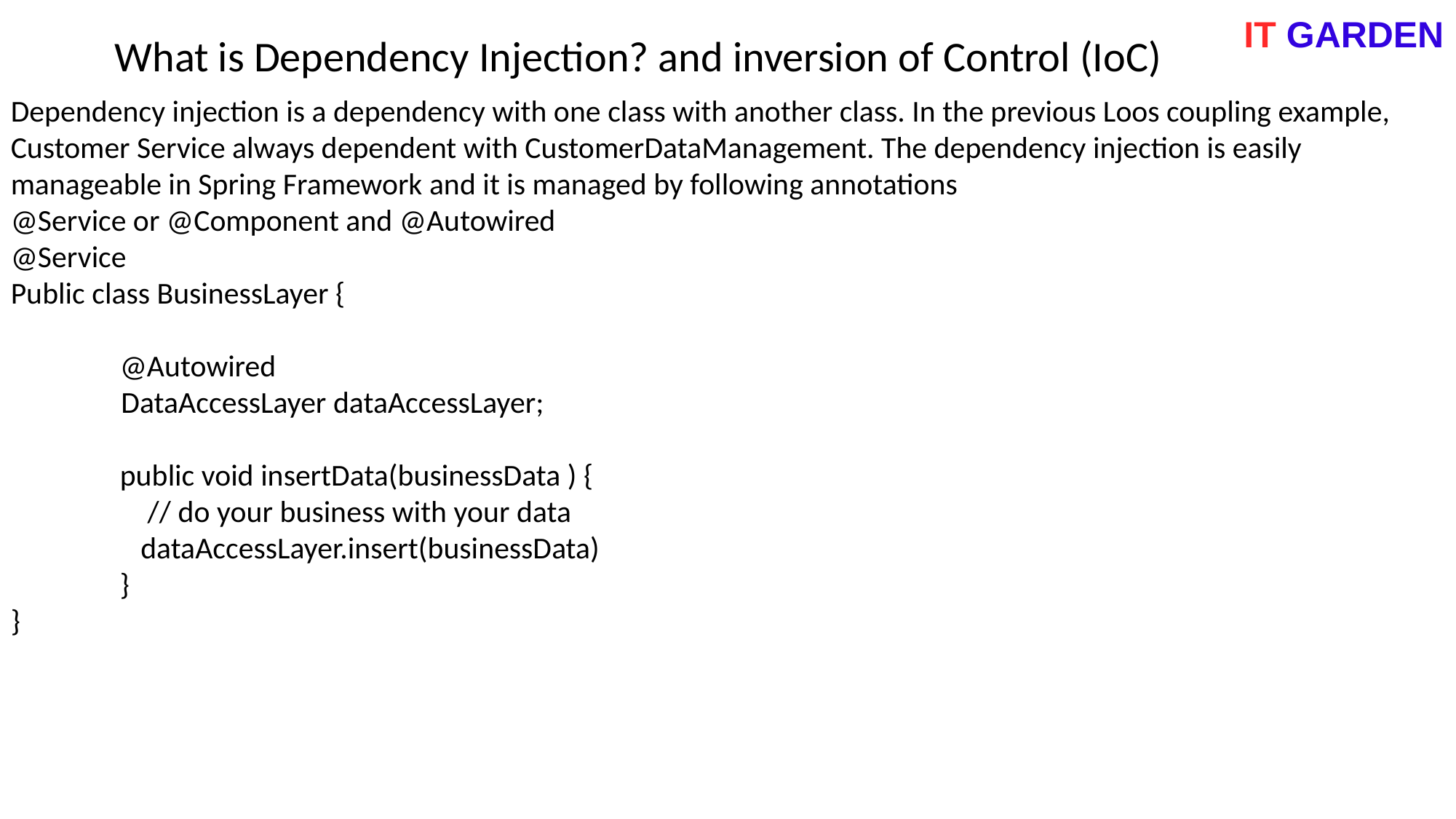

IT GARDEN
What is Dependency Injection? and inversion of Control (IoC)
Dependency injection is a dependency with one class with another class. In the previous Loos coupling example, Customer Service always dependent with CustomerDataManagement. The dependency injection is easily manageable in Spring Framework and it is managed by following annotations
@Service or @Component and @Autowired
@Service
Public class BusinessLayer {

	@Autowired
                DataAccessLayer dataAccessLayer;

	public void insertData(businessData ) {
	    // do your business with your data
	   dataAccessLayer.insert(businessData)
	}
}